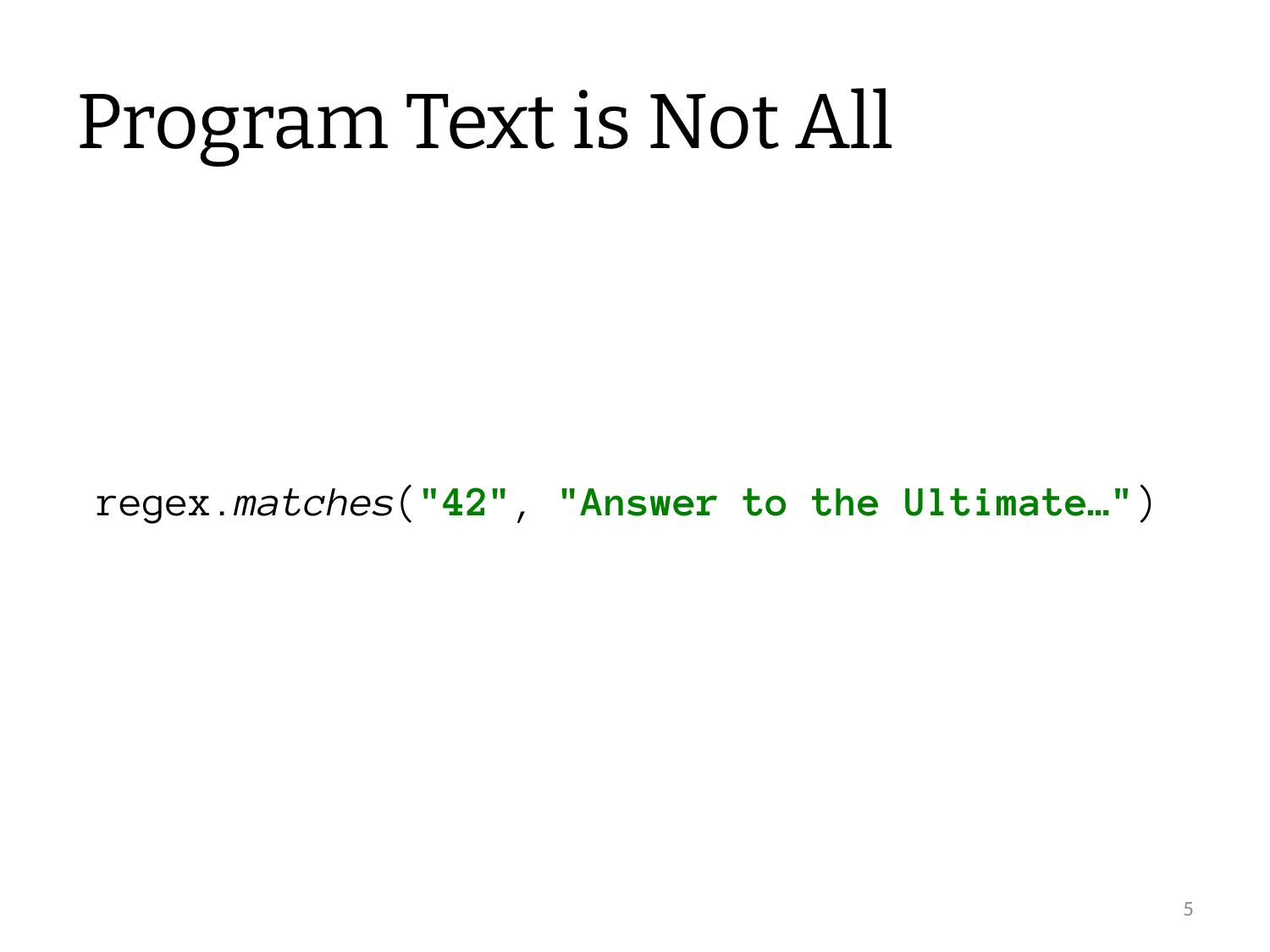

# Program Text is Not All
regex.matches("42", "Answer to the Ultimate…")
5